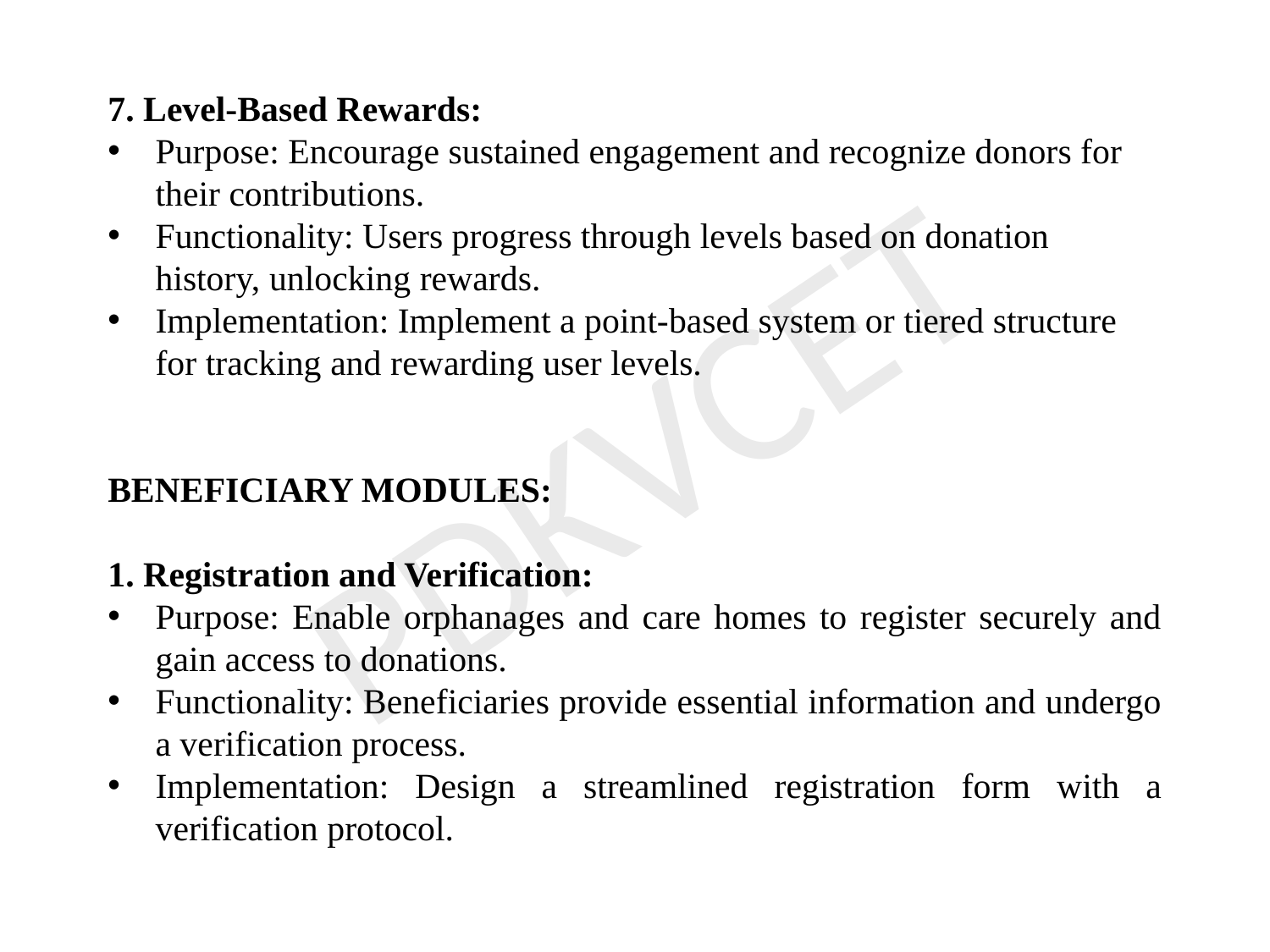

7. Level-Based Rewards:
Purpose: Encourage sustained engagement and recognize donors for their contributions.
Functionality: Users progress through levels based on donation history, unlocking rewards.
Implementation: Implement a point-based system or tiered structure for tracking and rewarding user levels.

BENEFICIARY MODULES:

1. Registration and Verification:
Purpose: Enable orphanages and care homes to register securely and gain access to donations.
Functionality: Beneficiaries provide essential information and undergo a verification process.
Implementation: Design a streamlined registration form with a verification protocol.
PDKVCET